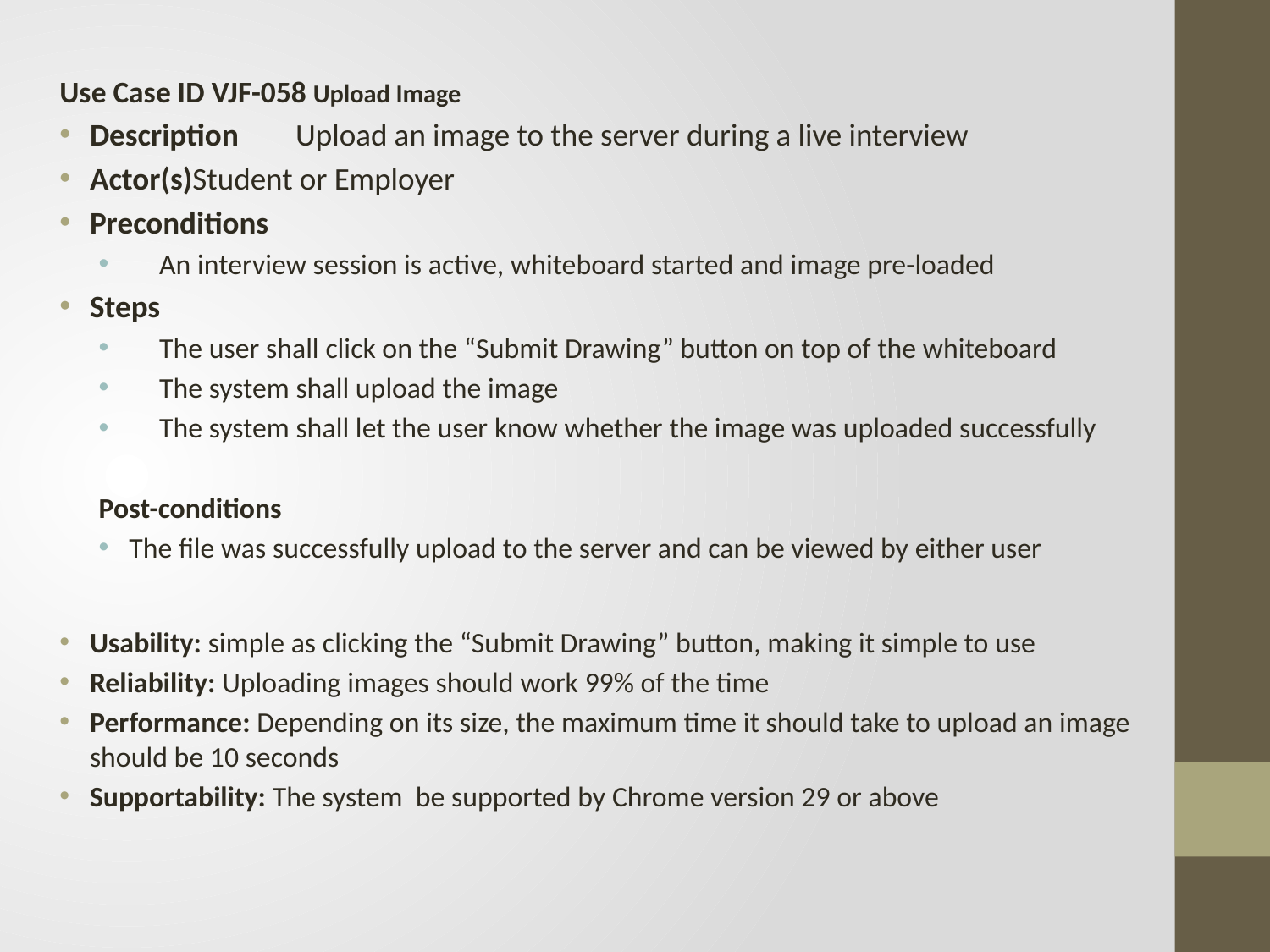

Use Case ID VJF-058 Upload Image
Description	Upload an image to the server during a live interview
Actor(s)	Student or Employer
Preconditions
An interview session is active, whiteboard started and image pre-loaded
Steps
The user shall click on the “Submit Drawing” button on top of the whiteboard
The system shall upload the image
The system shall let the user know whether the image was uploaded successfully

Post-conditions
The file was successfully upload to the server and can be viewed by either user

Usability: simple as clicking the “Submit Drawing” button, making it simple to use
Reliability: Uploading images should work 99% of the time
Performance: Depending on its size, the maximum time it should take to upload an image should be 10 seconds
Supportability: The system  be supported by Chrome version 29 or above